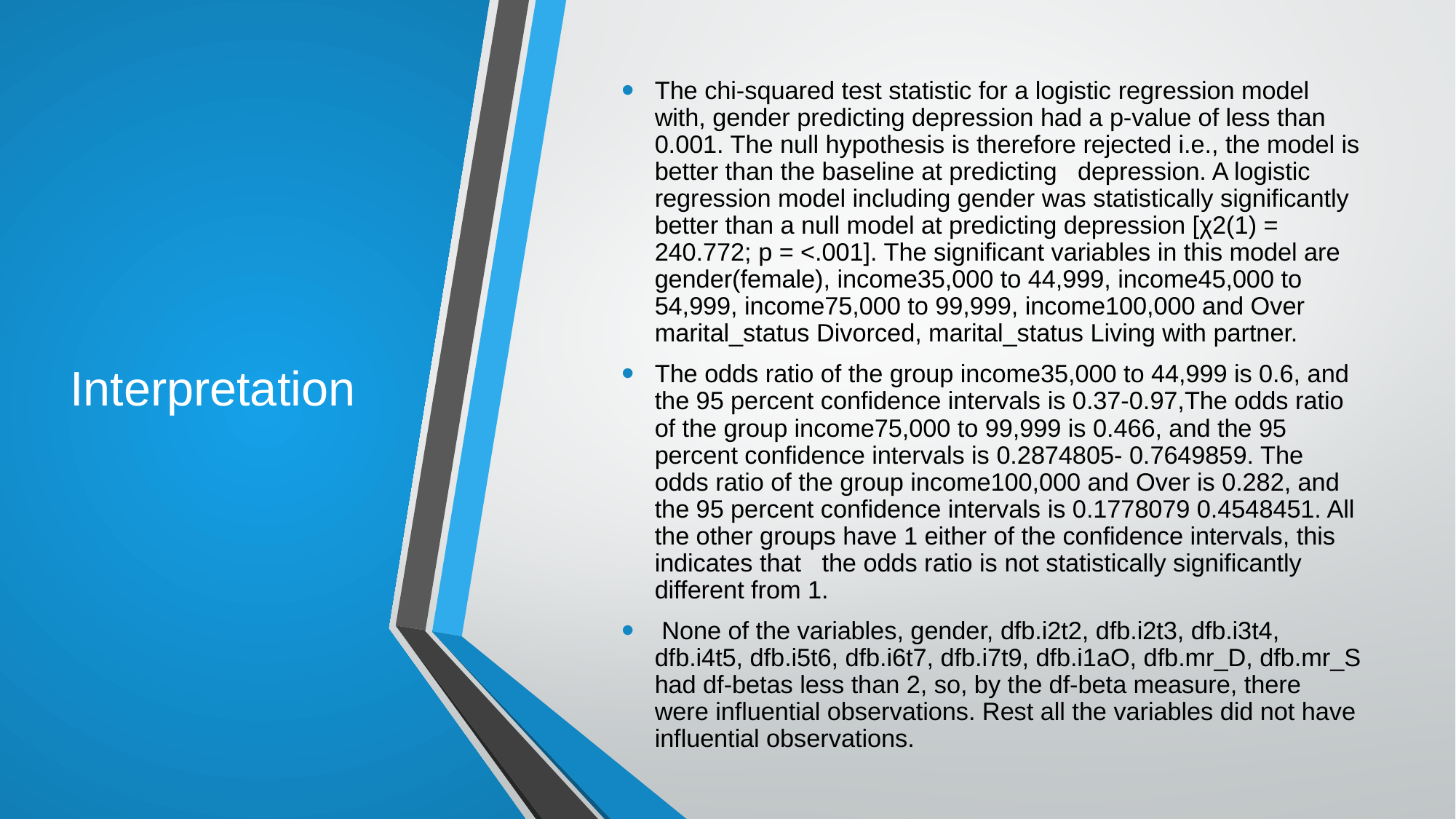

The chi-squared test statistic for a logistic regression model with, gender predicting depression had a p-value of less than 0.001. The null hypothesis is therefore rejected i.e., the model is better than the baseline at predicting   depression. A logistic regression model including gender was statistically significantly better than a null model at predicting depression [χ2(1) = 240.772; p = <.001]. The significant variables in this model are gender(female), income35,000 to 44,999, income45,000 to 54,999, income75,000 to 99,999, income100,000 and Over marital_status Divorced, marital_status Living with partner.
The odds ratio of the group income35,000 to 44,999 is 0.6, and the 95 percent confidence intervals is 0.37-0.97,The odds ratio of the group income75,000 to 99,999 is 0.466, and the 95 percent confidence intervals is 0.2874805- 0.7649859. The odds ratio of the group income100,000 and Over is 0.282, and the 95 percent confidence intervals is 0.1778079 0.4548451. All the other groups have 1 either of the confidence intervals, this indicates that   the odds ratio is not statistically significantly different from 1.
 None of the variables, gender, dfb.i2t2, dfb.i2t3, dfb.i3t4,  dfb.i4t5, dfb.i5t6, dfb.i6t7, dfb.i7t9, dfb.i1aO, dfb.mr_D, dfb.mr_S had df-betas less than 2, so, by the df-beta measure, there were influential observations. Rest all the variables did not have influential observations.
# Interpretation